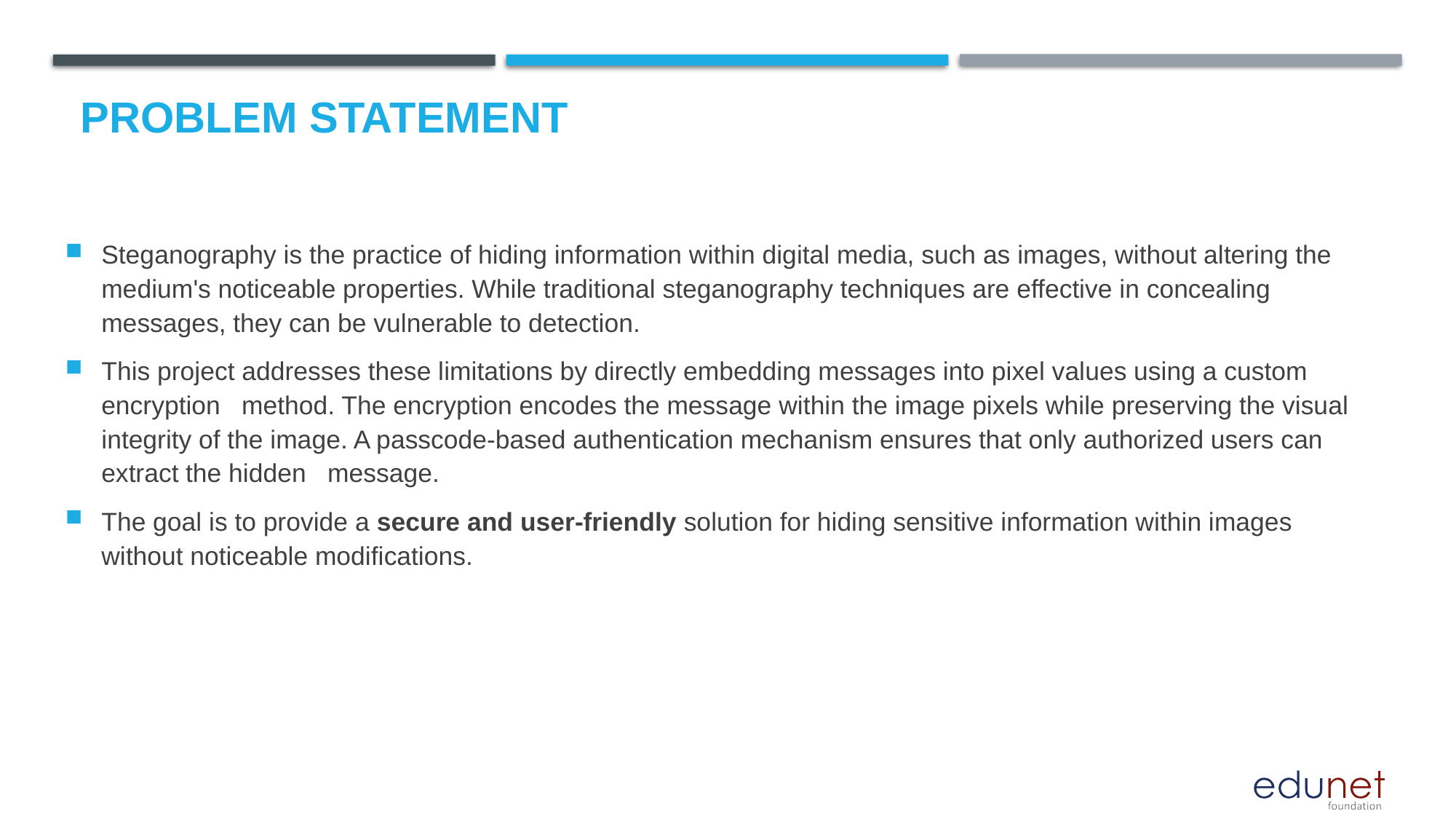

# Problem Statement
Steganography is the practice of hiding information within digital media, such as images, without altering the medium's noticeable properties. While traditional steganography techniques are effective in concealing messages, they can be vulnerable to detection.
This project addresses these limitations by directly embedding messages into pixel values using a custom encryption   method. The encryption encodes the message within the image pixels while preserving the visual integrity of the image. A passcode-based authentication mechanism ensures that only authorized users can extract the hidden   message.
The goal is to provide a secure and user-friendly solution for hiding sensitive information within images without noticeable modifications.